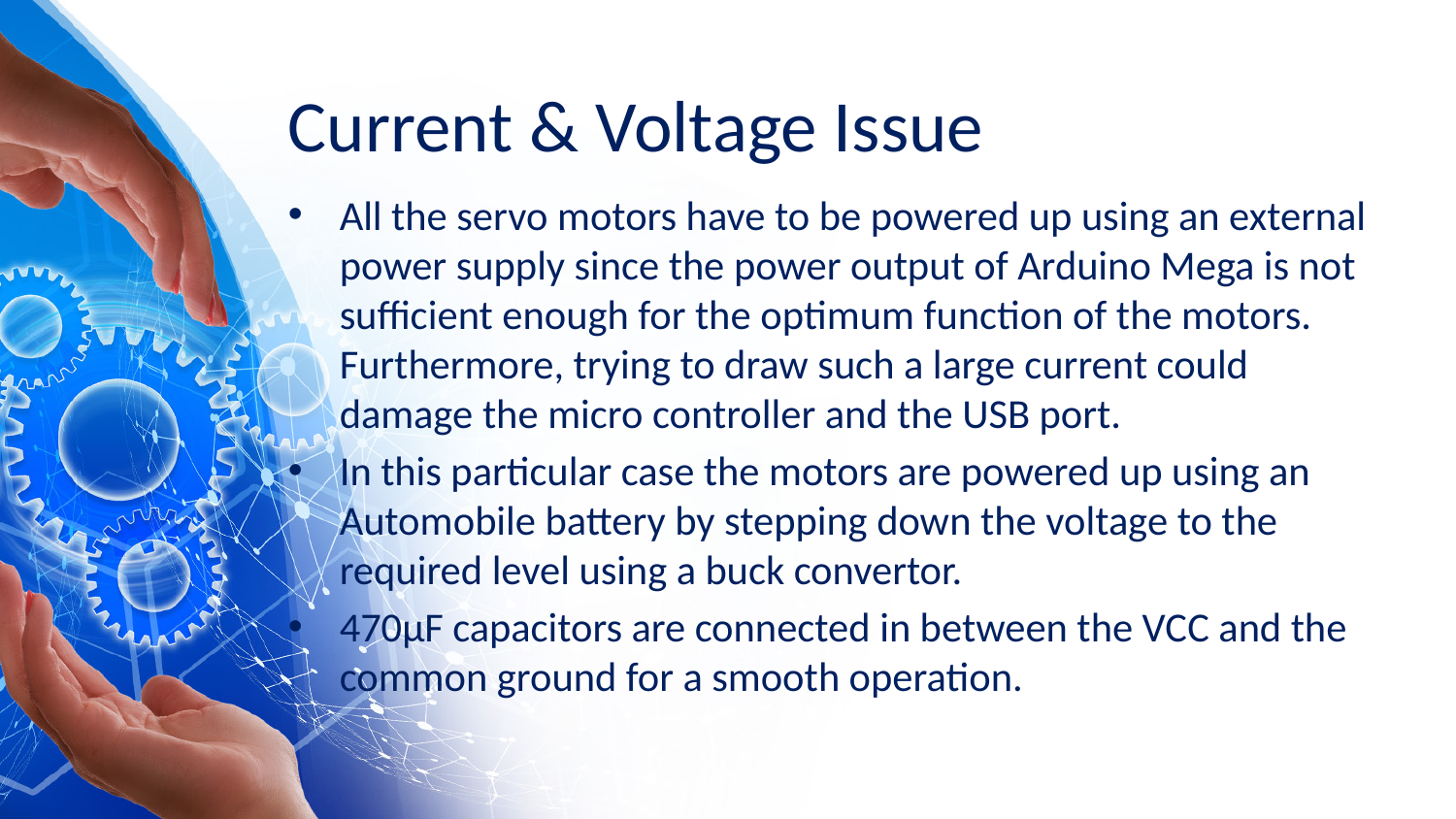

# Current & Voltage Issue
All the servo motors have to be powered up using an external power supply since the power output of Arduino Mega is not sufficient enough for the optimum function of the motors. Furthermore, trying to draw such a large current could damage the micro controller and the USB port.
In this particular case the motors are powered up using an Automobile battery by stepping down the voltage to the required level using a buck convertor.
470μF capacitors are connected in between the VCC and the common ground for a smooth operation.